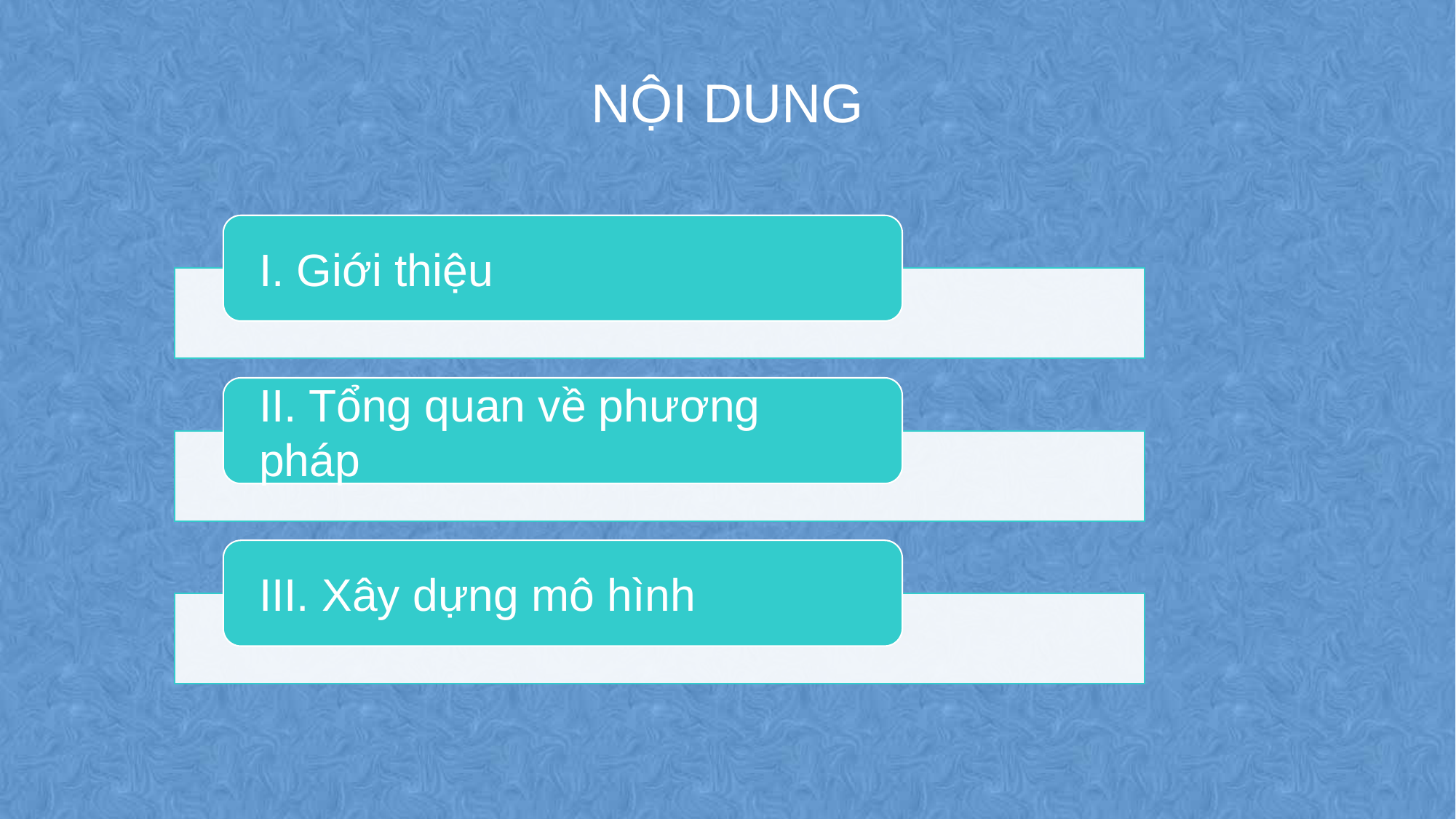

# NỘI DUNG
I. Giới thiệu
II. Tổng quan về phương pháp
III. Xây dựng mô hình
2